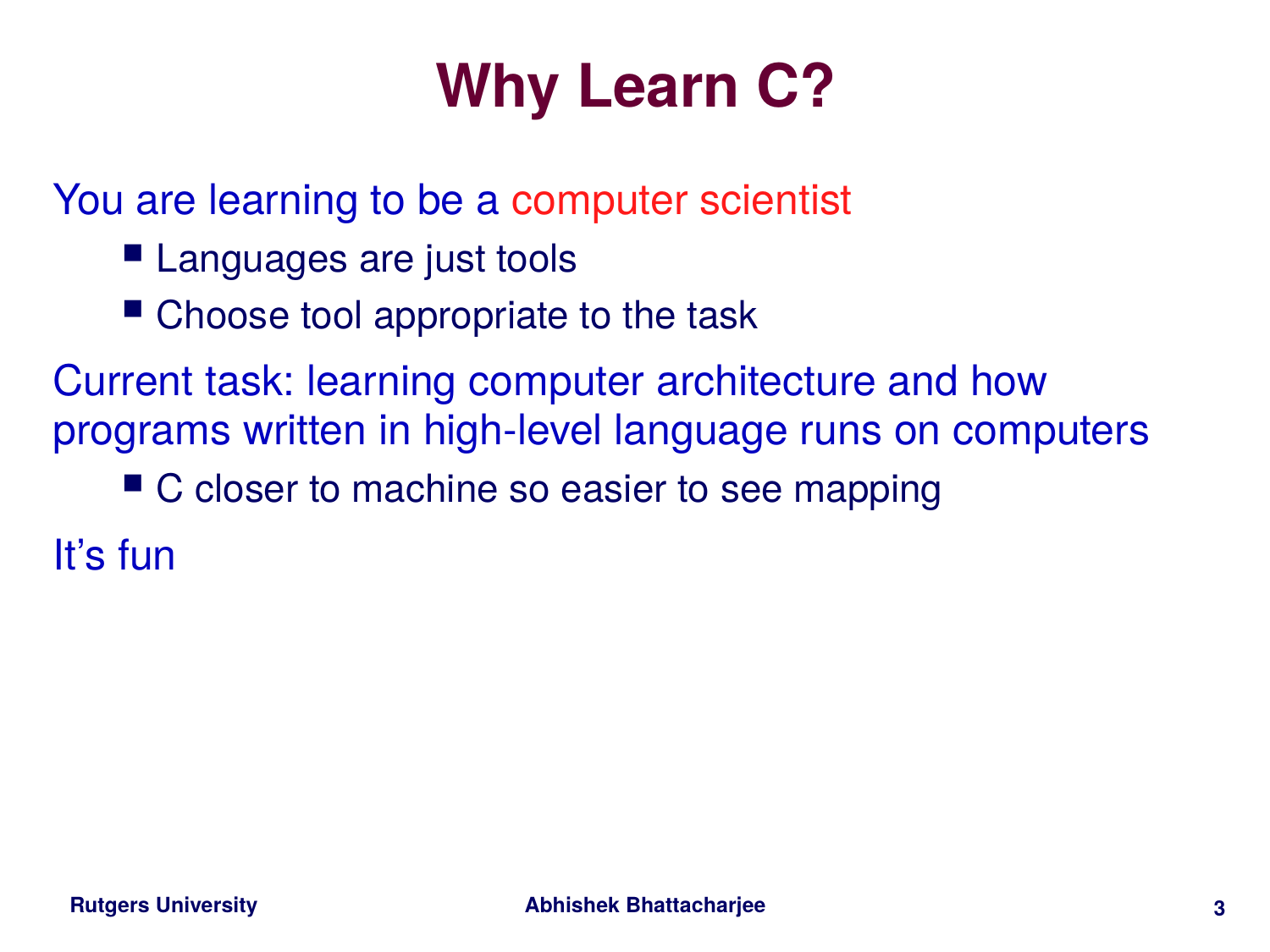

# Why Learn C?
You are learning to be a computer scientist
Languages are just tools
Choose tool appropriate to the task
Current task: learning computer architecture and how programs written in high-level language runs on computers
C closer to machine so easier to see mapping
It’s fun